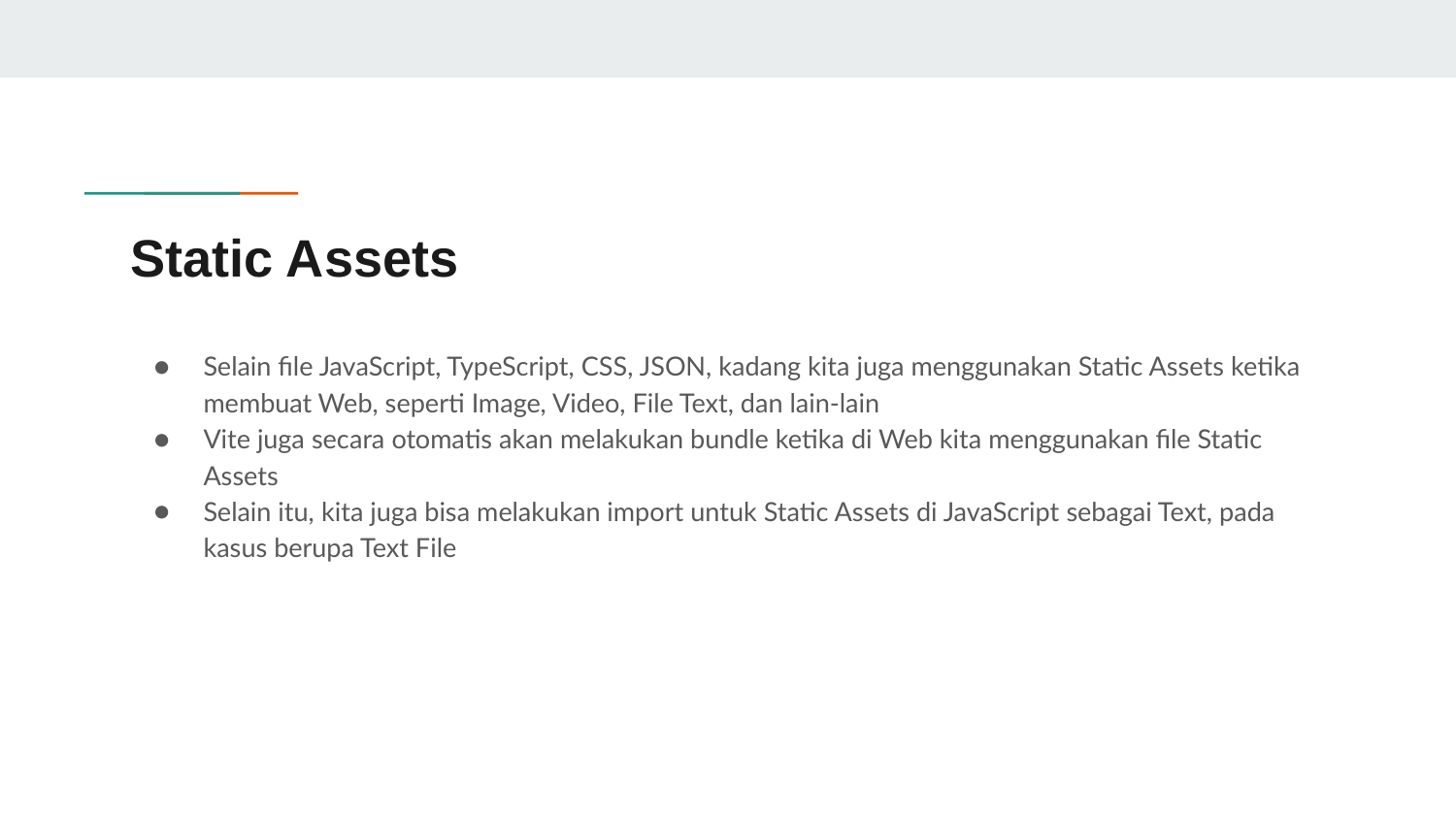

# Static Assets
Selain file JavaScript, TypeScript, CSS, JSON, kadang kita juga menggunakan Static Assets ketika membuat Web, seperti Image, Video, File Text, dan lain-lain
Vite juga secara otomatis akan melakukan bundle ketika di Web kita menggunakan file Static Assets
Selain itu, kita juga bisa melakukan import untuk Static Assets di JavaScript sebagai Text, pada kasus berupa Text File